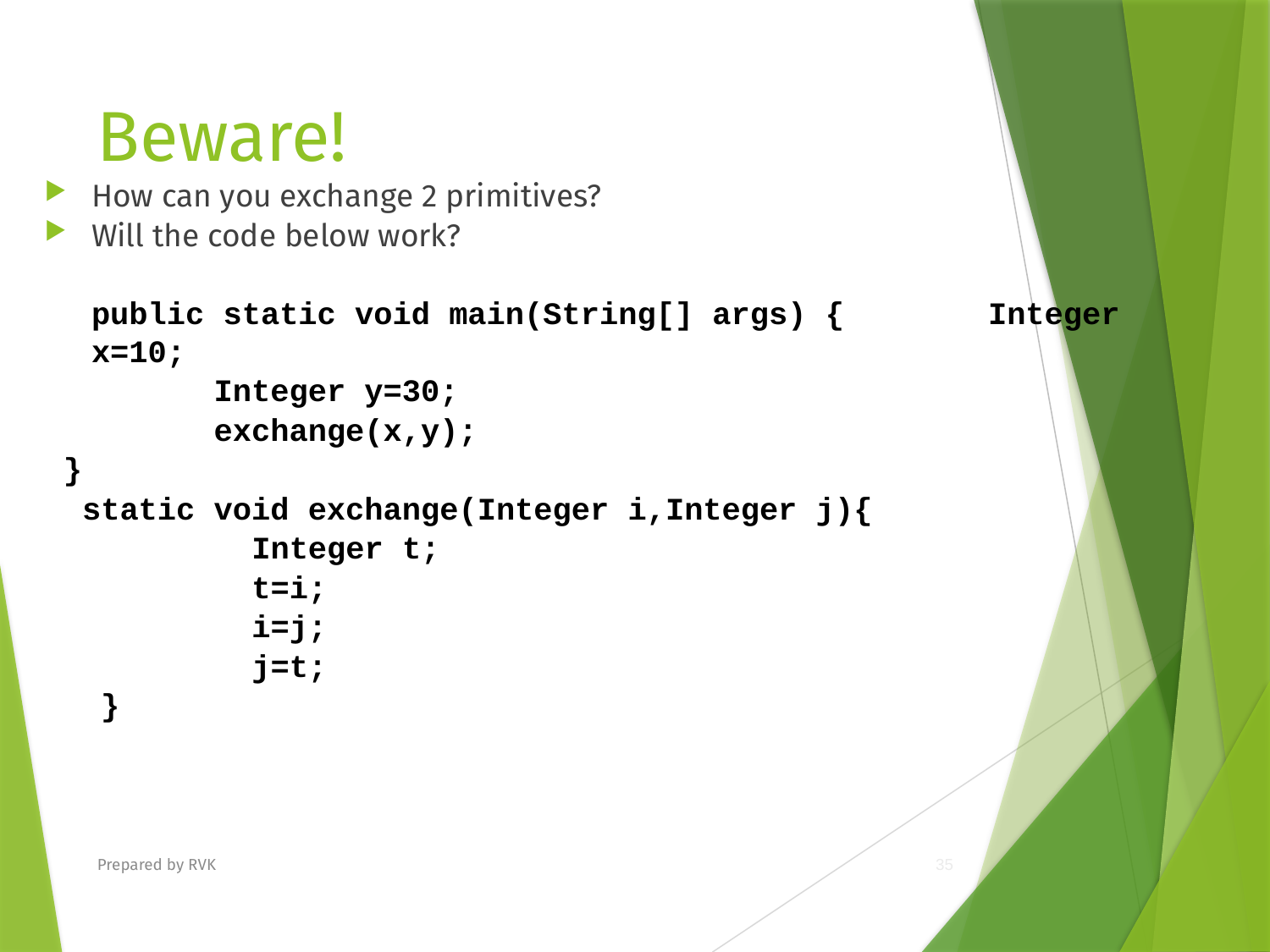

# Beware!
How can you exchange 2 primitives?
Will the code below work?

	public static void main(String[] args) { 		  Integer x=10;
         Integer y=30;
         exchange(x,y);
 }
  static void exchange(Integer i,Integer j){
           Integer t;
           t=i;
           i=j;
           j=t;
   }

Prepared by RVK
35